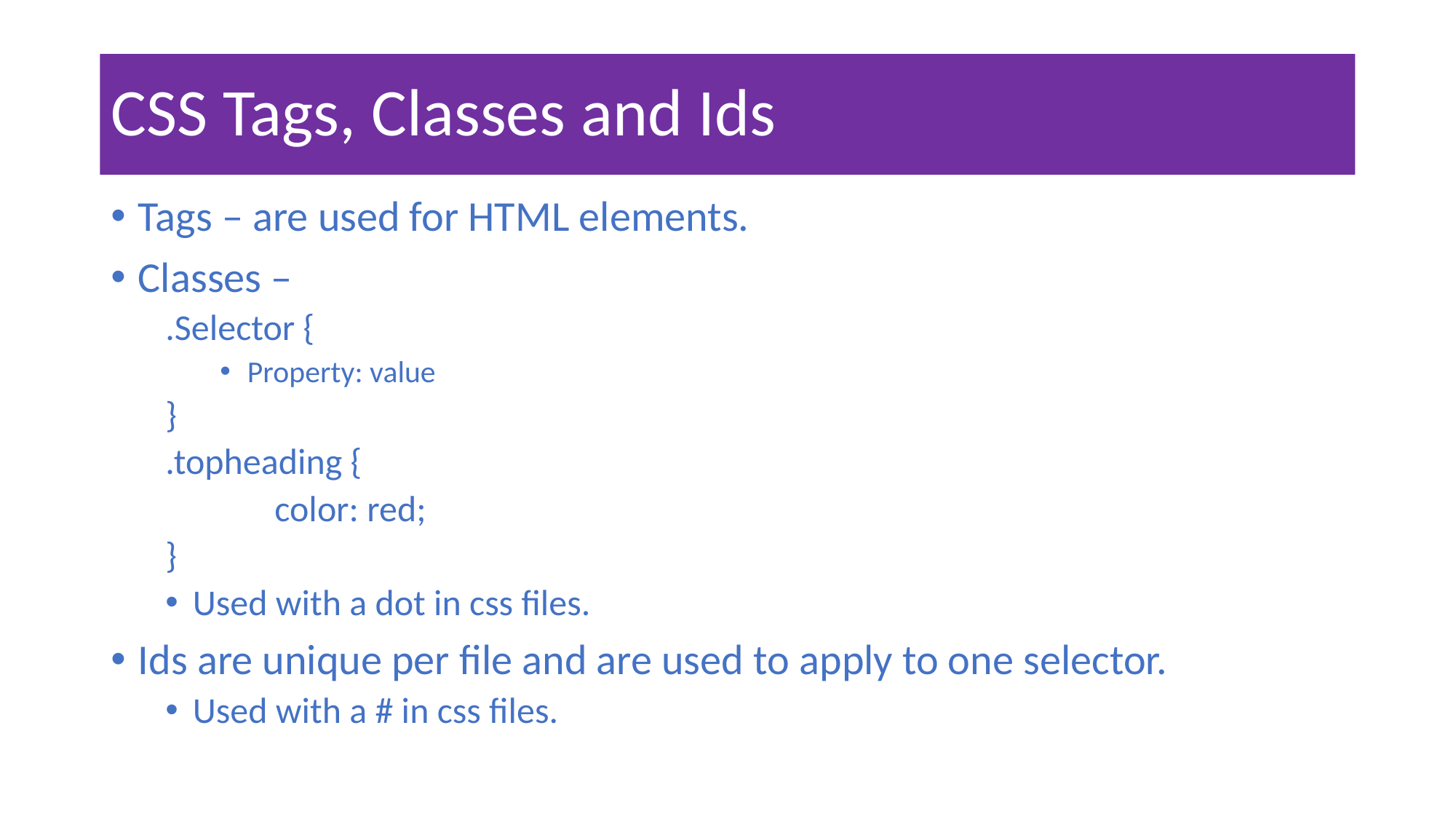

# CSS Tags, Classes and Ids
Tags – are used for HTML elements.
Classes –
.Selector {
Property: value
}
.topheading {
	color: red;
}
Used with a dot in css files.
Ids are unique per file and are used to apply to one selector.
Used with a # in css files.